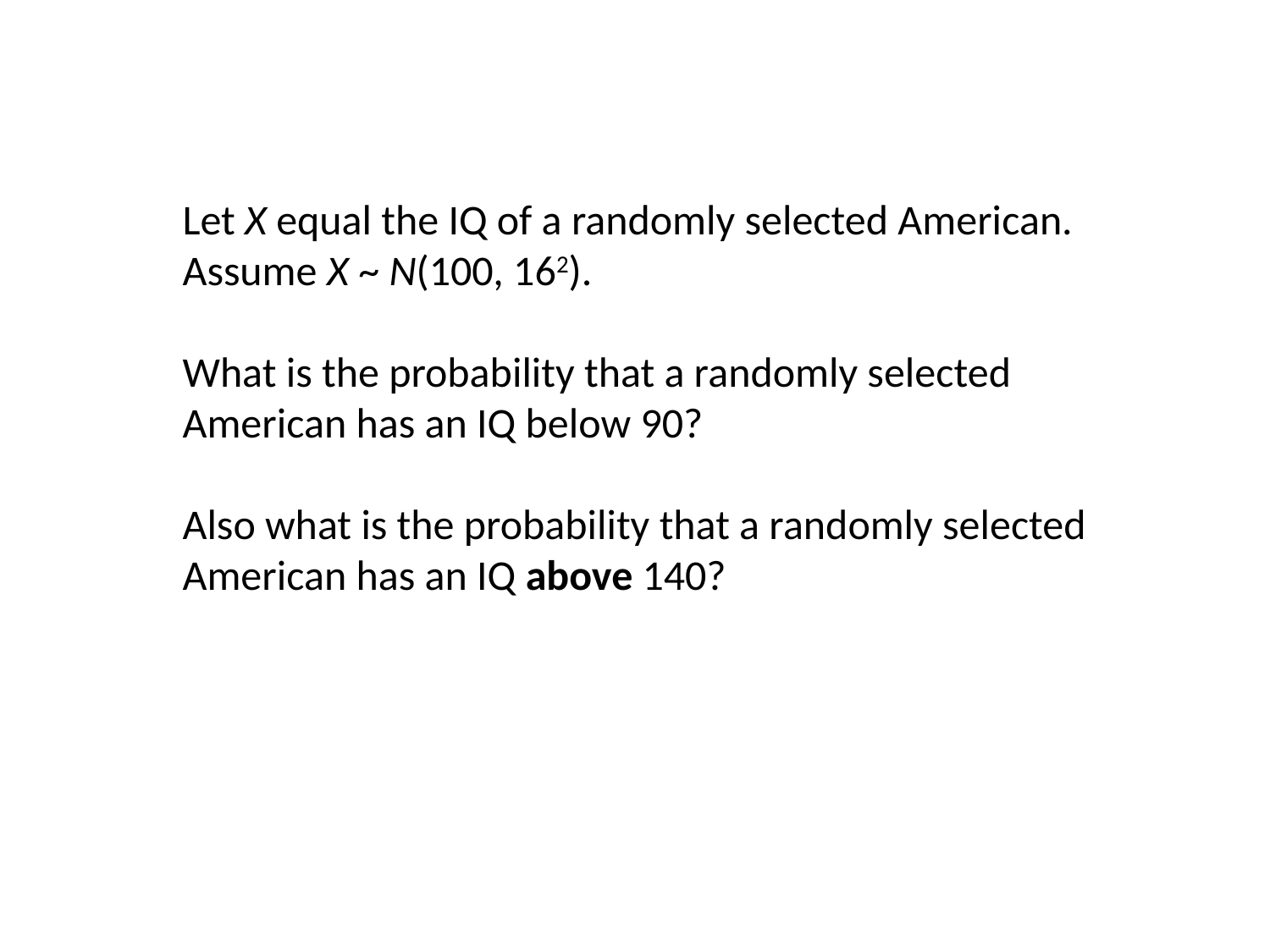

Let X equal the IQ of a randomly selected American. Assume X ~ N(100, 162).

What is the probability that a randomly selected American has an IQ below 90?

Also what is the probability that a randomly selected American has an IQ above 140?